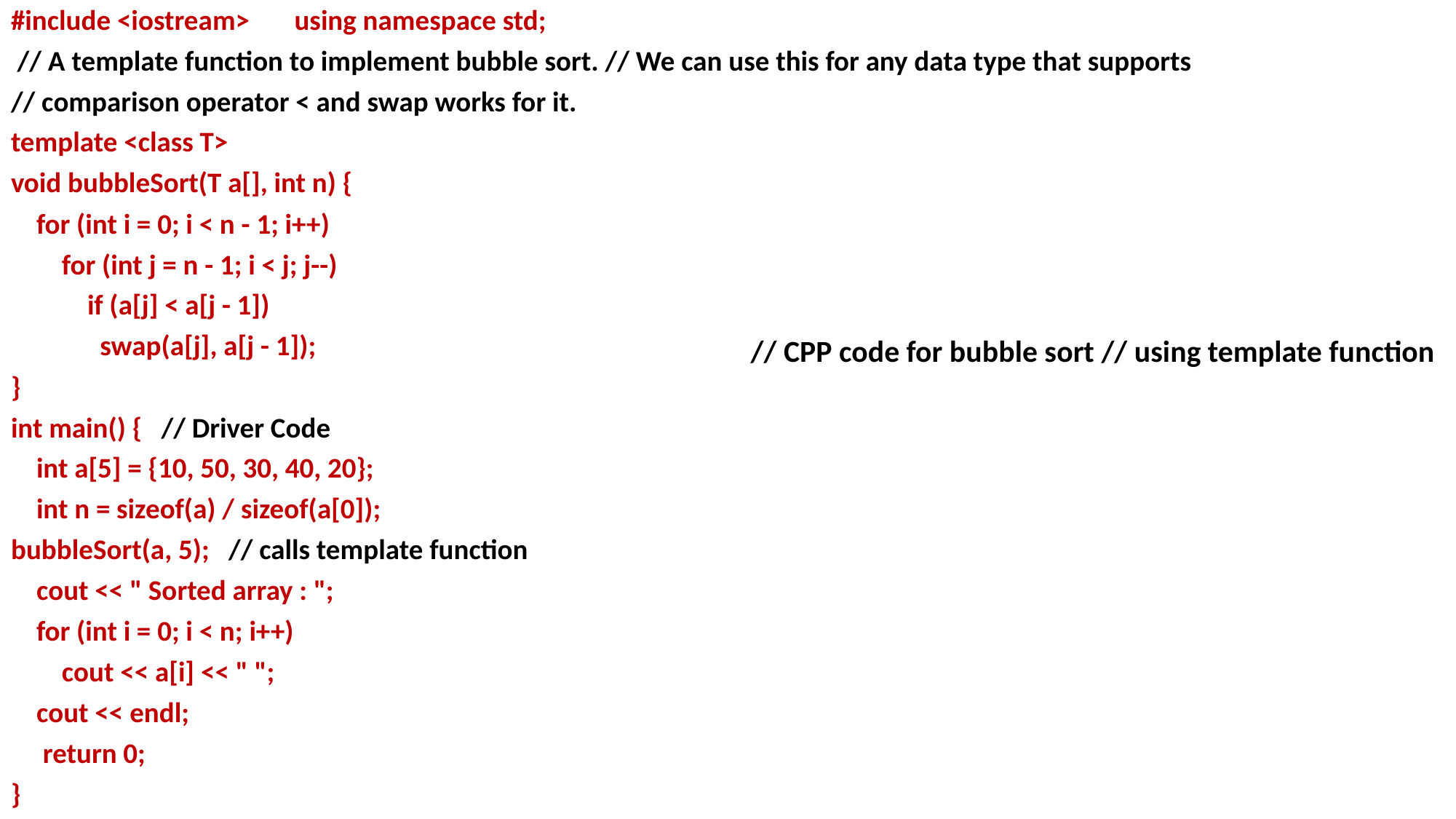

#include <iostream>       using namespace std;
 // A template function to implement bubble sort. // We can use this for any data type that supports
// comparison operator < and swap works for it.
template <class T>
void bubbleSort(T a[], int n) {
    for (int i = 0; i < n - 1; i++)
        for (int j = n - 1; i < j; j--)
            if (a[j] < a[j - 1])
              swap(a[j], a[j - 1]);
}
int main() {   // Driver Code
    int a[5] = {10, 50, 30, 40, 20};
    int n = sizeof(a) / sizeof(a[0]);
bubbleSort(a, 5);   // calls template function
    cout << " Sorted array : ";
    for (int i = 0; i < n; i++)
        cout << a[i] << " ";
    cout << endl;
     return 0;
}
// CPP code for bubble sort // using template function